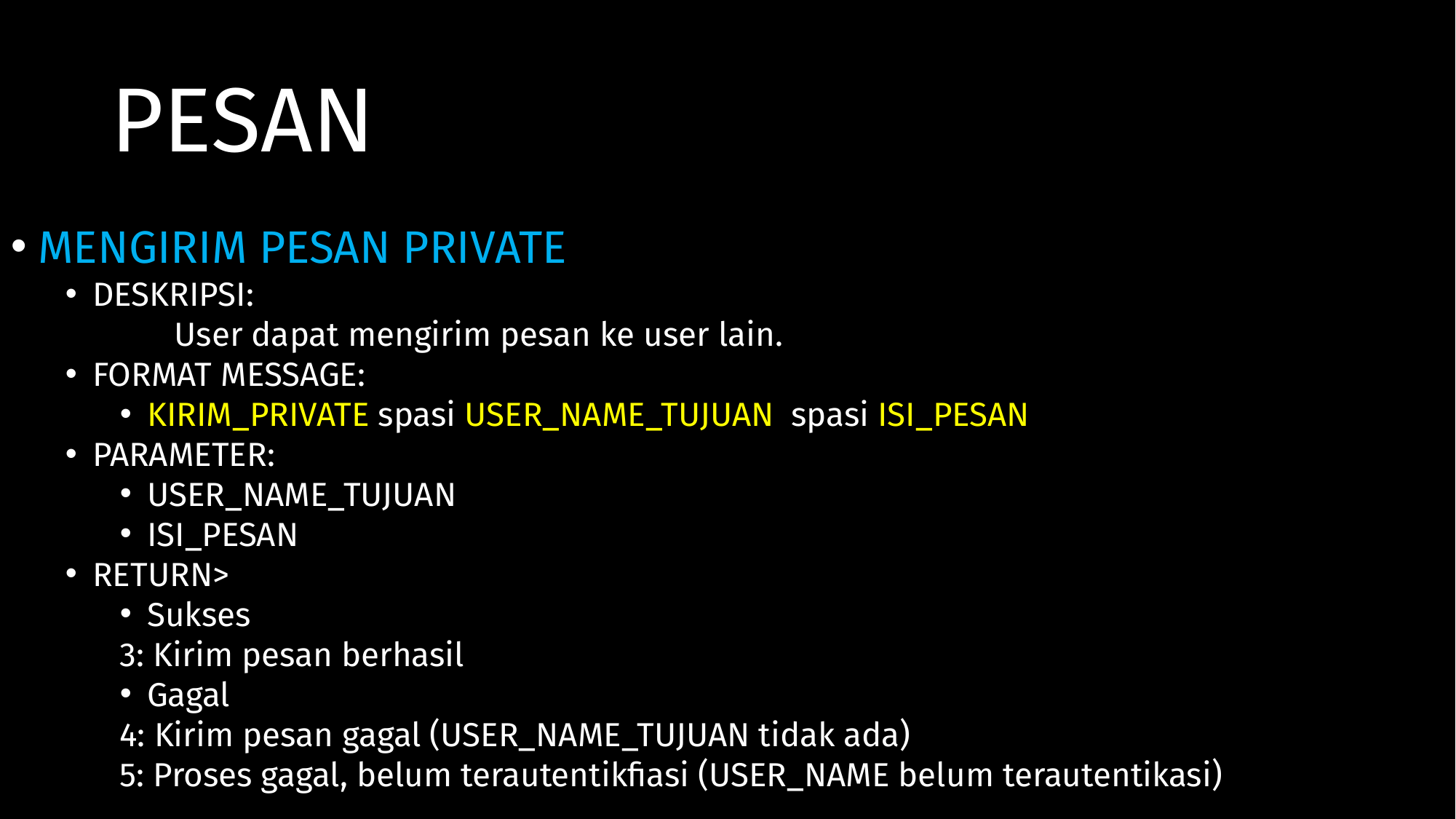

PESAN
MENGIRIM PESAN PRIVATE
DESKRIPSI:
	User dapat mengirim pesan ke user lain.
FORMAT MESSAGE:
KIRIM_PRIVATE spasi USER_NAME_TUJUAN  spasi ISI_PESAN
PARAMETER:
USER_NAME_TUJUAN
ISI_PESAN
RETURN>
Sukses
3: Kirim pesan berhasil
Gagal
4: Kirim pesan gagal (USER_NAME_TUJUAN tidak ada)
5: Proses gagal, belum terautentikfiasi (USER_NAME belum terautentikasi)